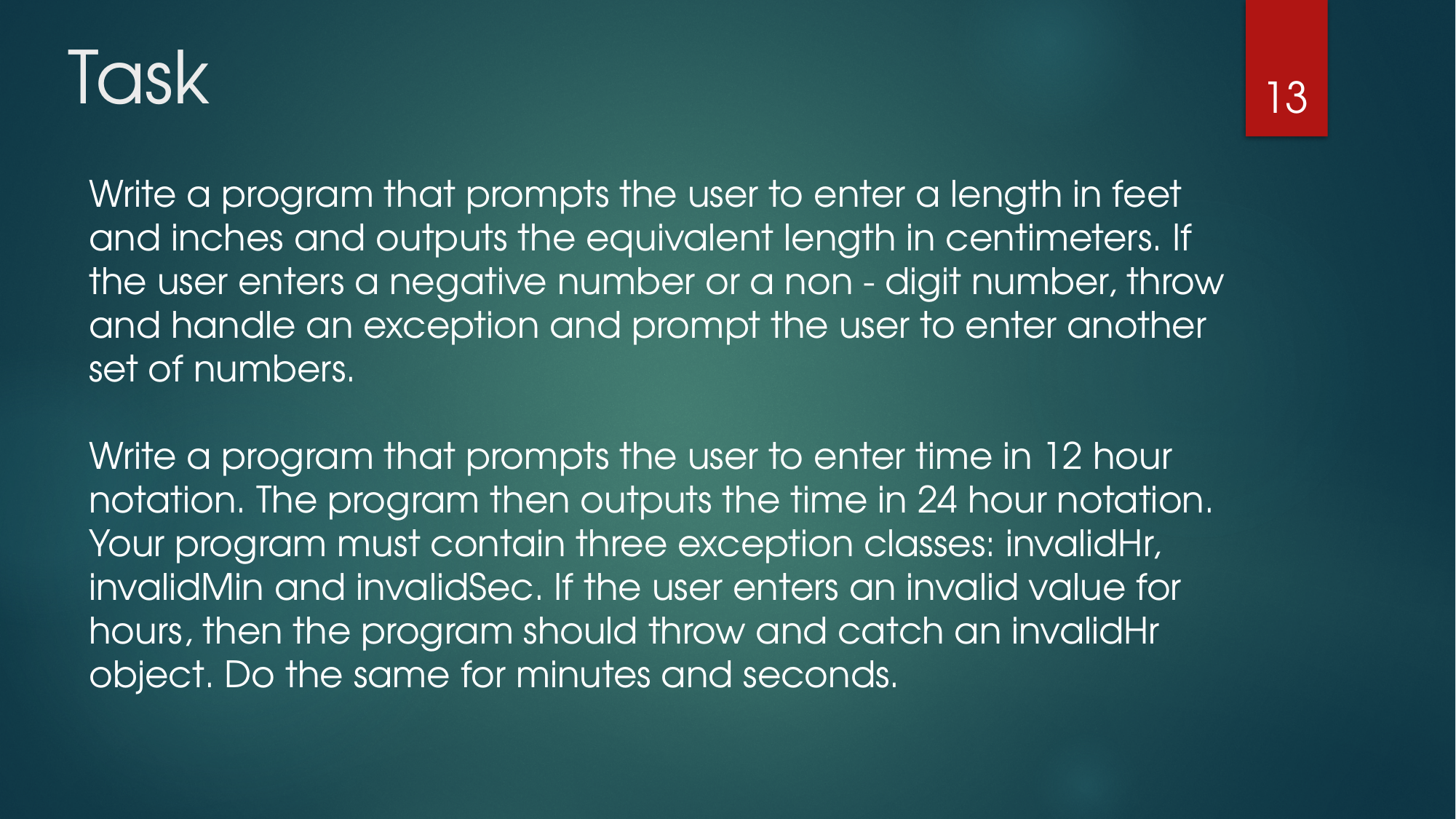

# Task
13
Write a program that prompts the user to enter a length in feet and inches and outputs the equivalent length in centimeters. If the user enters a negative number or a non - digit number, throw and handle an exception and prompt the user to enter another set of numbers.

Write a program that prompts the user to enter time in 12 hour notation. The program then outputs the time in 24 hour notation. Your program must contain three exception classes: invalidHr, invalidMin and invalidSec. If the user enters an invalid value for hours, then the program should throw and catch an invalidHr object. Do the same for minutes and seconds.